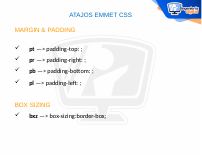

ATAJOS EMMET CSS
MARGIN & PADDING

pt —> padding-top: ;
pr —> padding-right: ;
pb —> padding-bottom: ;
pl —> padding-left: ;

BOX SIZING
bxz —> box-sizing:border-box;